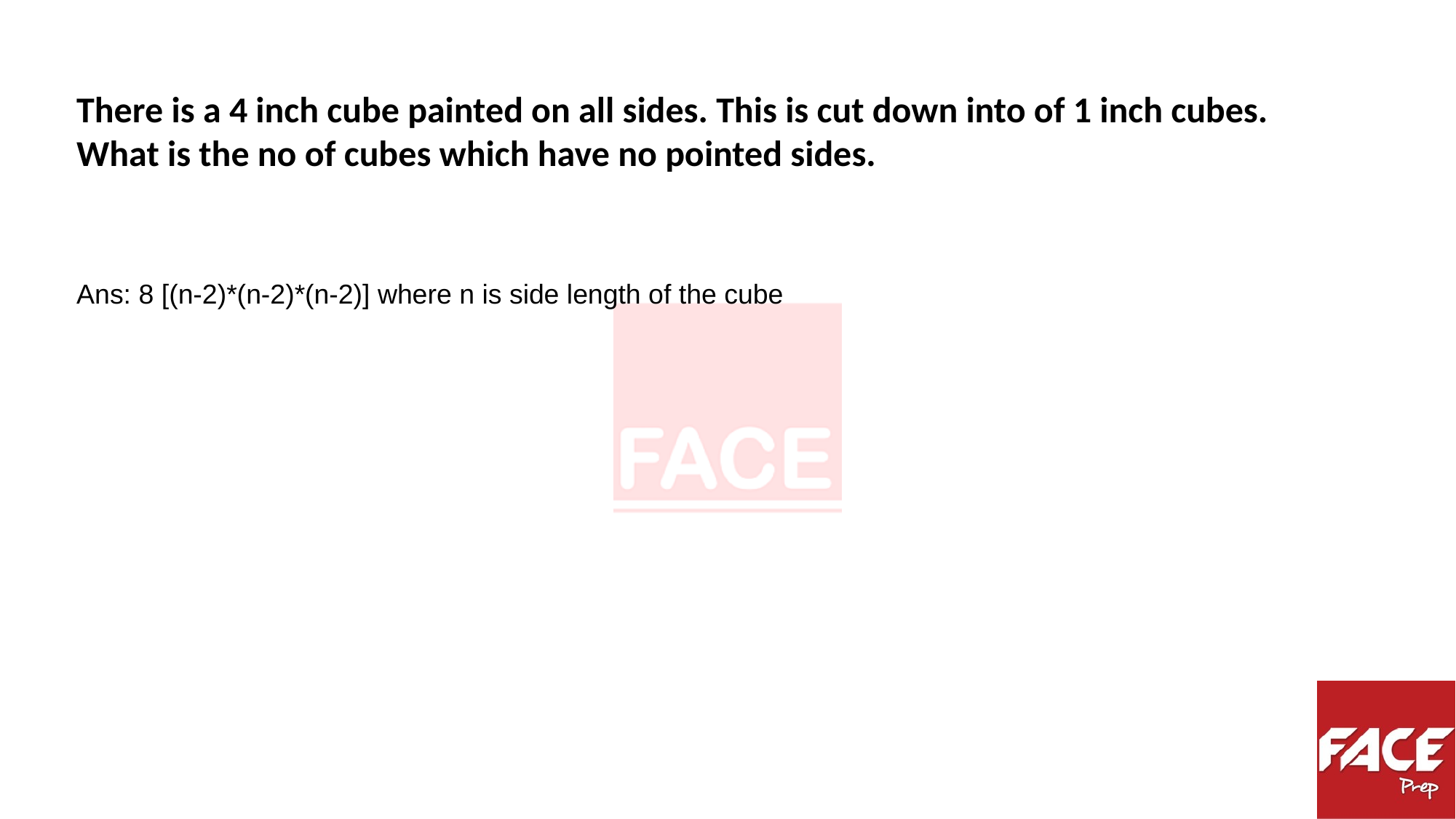

There is a 4 inch cube painted on all sides. This is cut down into of 1 inch cubes.
What is the no of cubes which have no pointed sides.
Ans: 8 [(n-2)*(n-2)*(n-2)] where n is side length of the cube